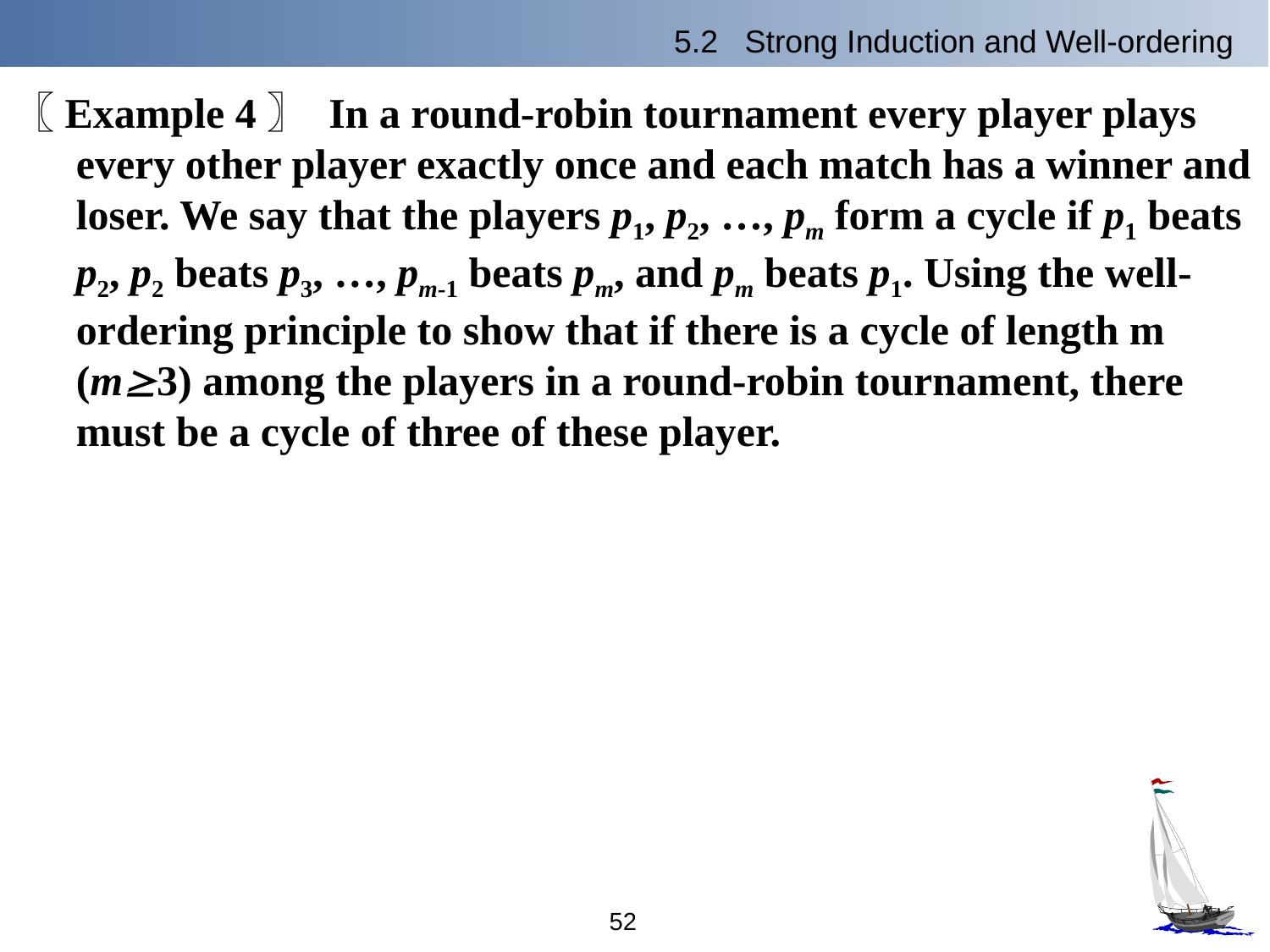

5.2   Strong Induction and Well-ordering
〖Example 4〗 In a round-robin tournament every player plays every other player exactly once and each match has a winner and loser. We say that the players p1, p2, …, pm form a cycle if p1 beats p2, p2 beats p3, …, pm-1 beats pm, and pm beats p1. Using the well-ordering principle to show that if there is a cycle of length m (m≥3) among the players in a round-robin tournament, there must be a cycle of three of these player.

52